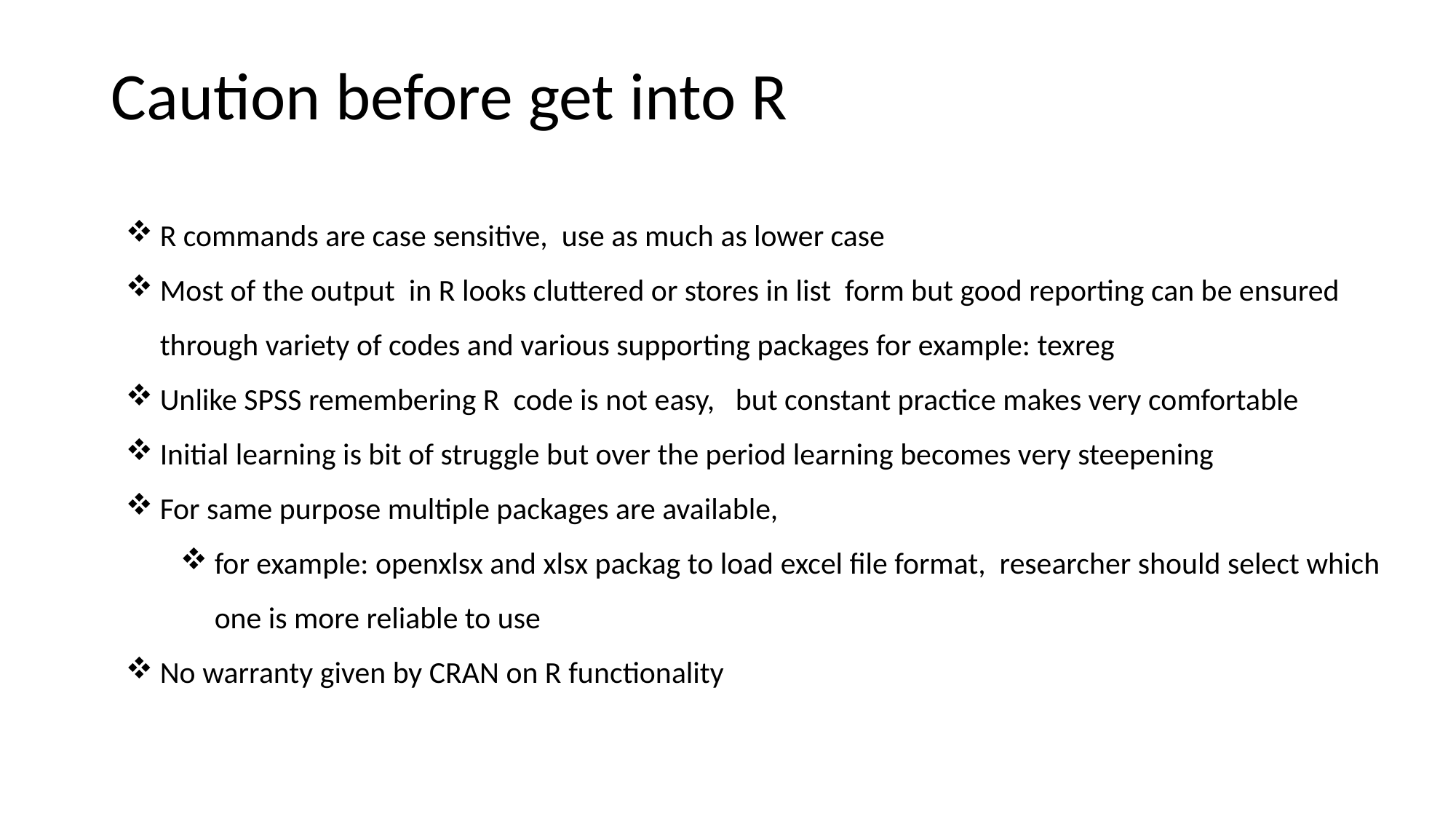

# Caution before get into R
R commands are case sensitive,  use as much as lower case
Most of the output  in R looks cluttered or stores in list  form but good reporting can be ensured through variety of codes and various supporting packages for example: texreg
Unlike SPSS remembering R  code is not easy,   but constant practice makes very comfortable
Initial learning is bit of struggle but over the period learning becomes very steepening
For same purpose multiple packages are available,
for example: openxlsx and xlsx packag to load excel file format,  researcher should select which one is more reliable to use
No warranty given by CRAN on R functionality